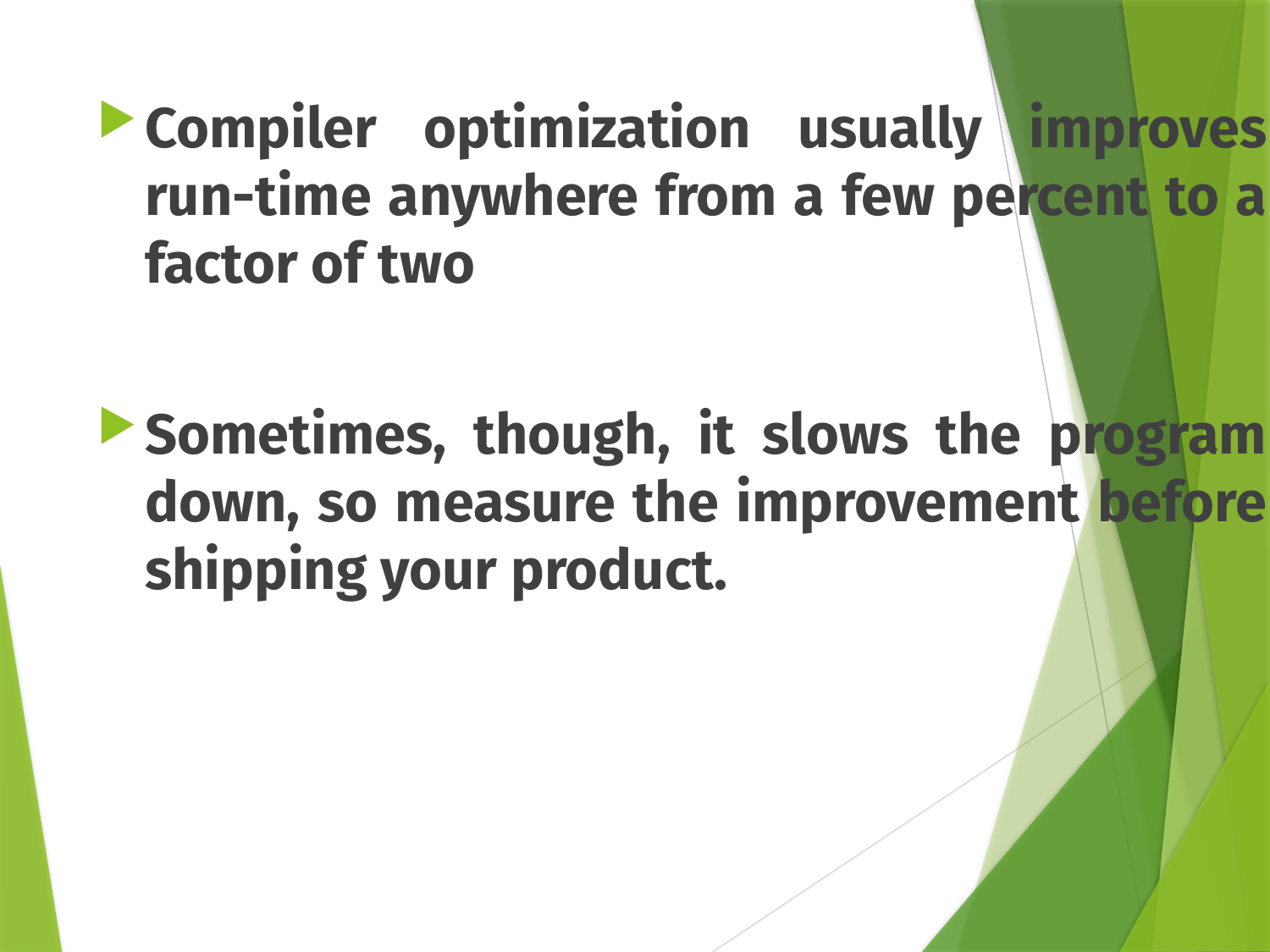

#
Compiler optimization usually improves run-time anywhere from a few percent to a factor of two

Sometimes, though, it slows the program down, so measure the improvement before shipping your product.